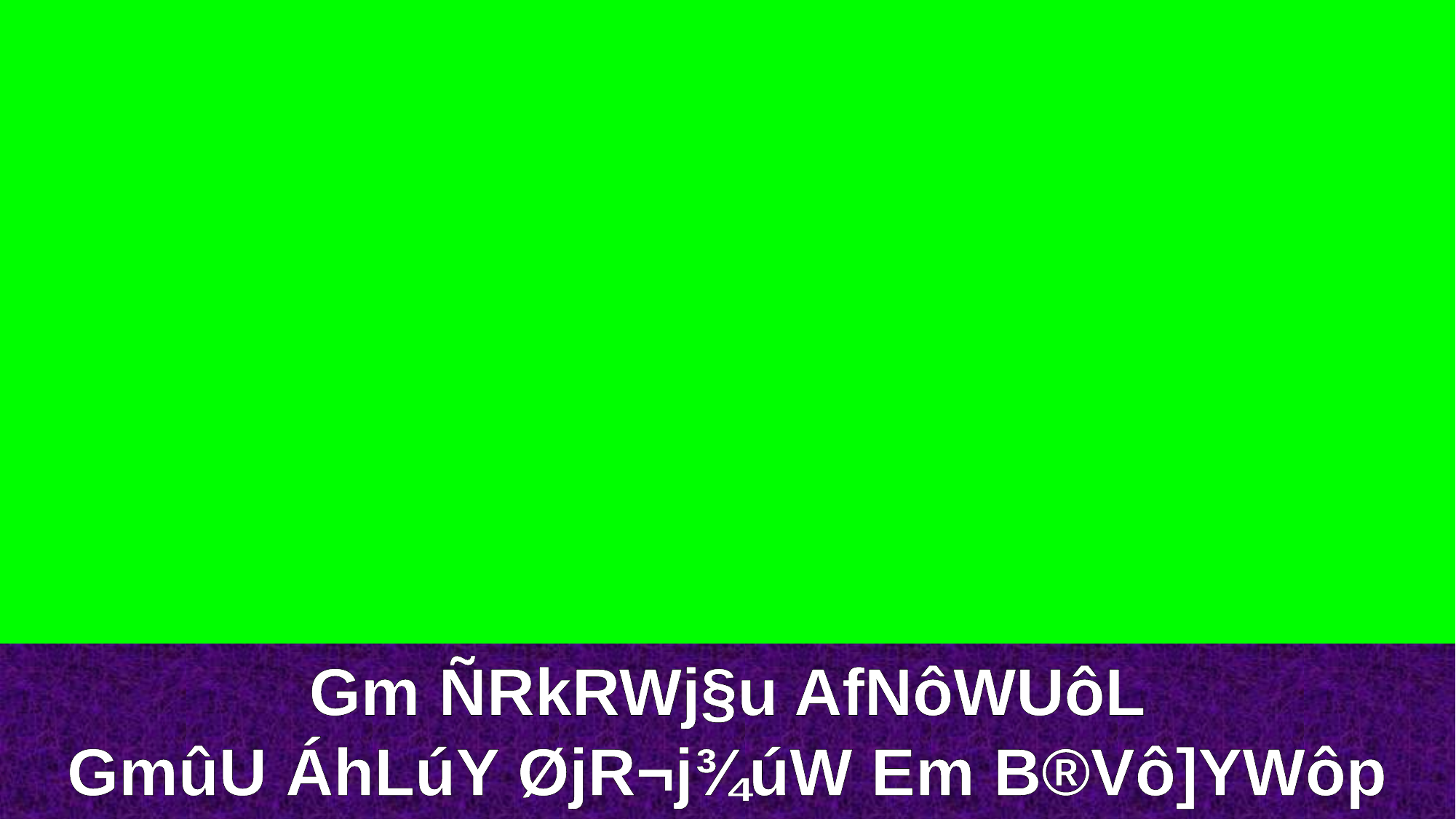

Gm ÑRkRWj§u AfNôWUôL
GmûU ÁhLúY ØjR¬j¾úW Em B®Vô]YWôp